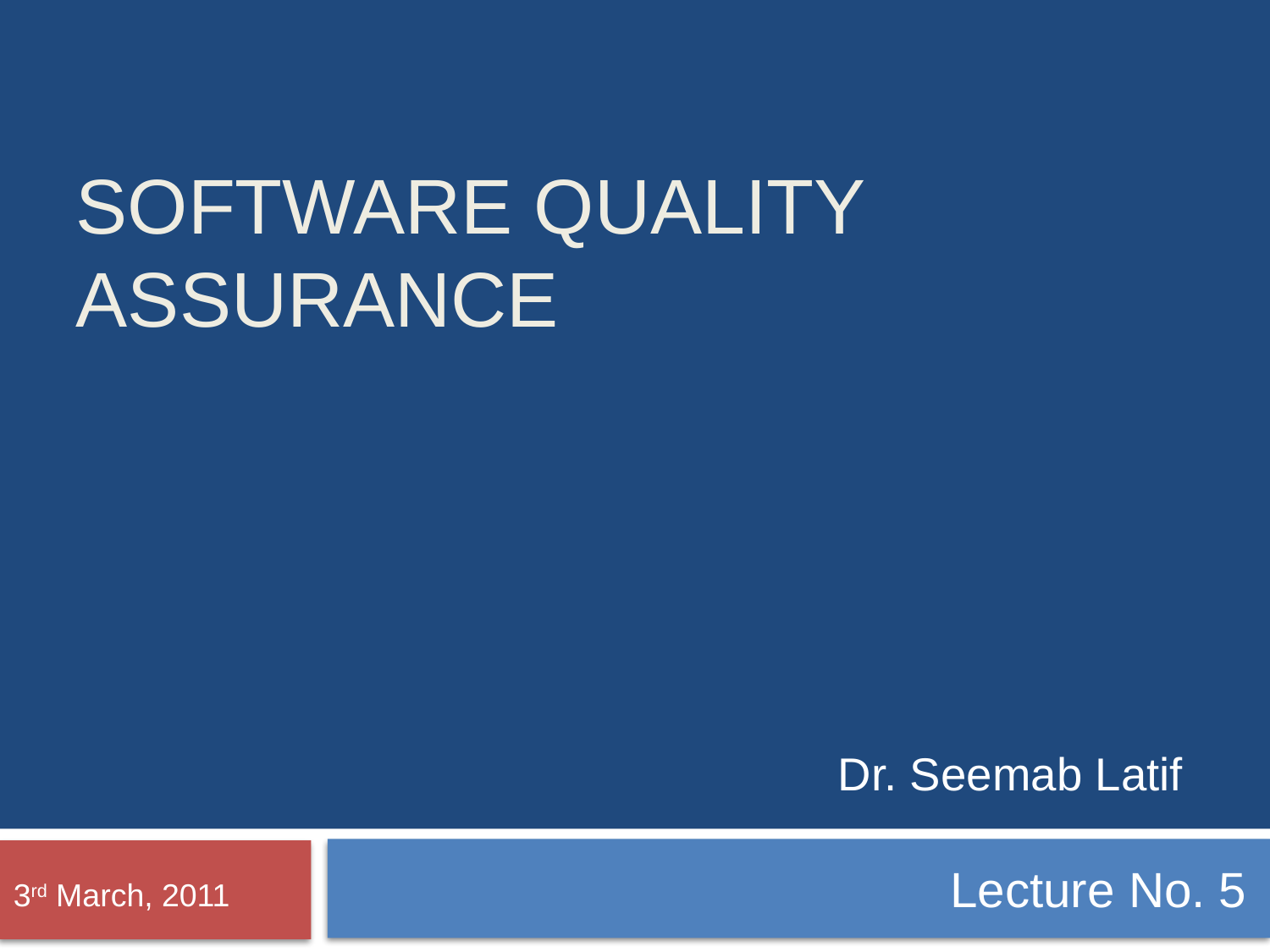

# Software Quality Assurance
Dr. Seemab Latif
Lecture No. 5
3rd March, 2011